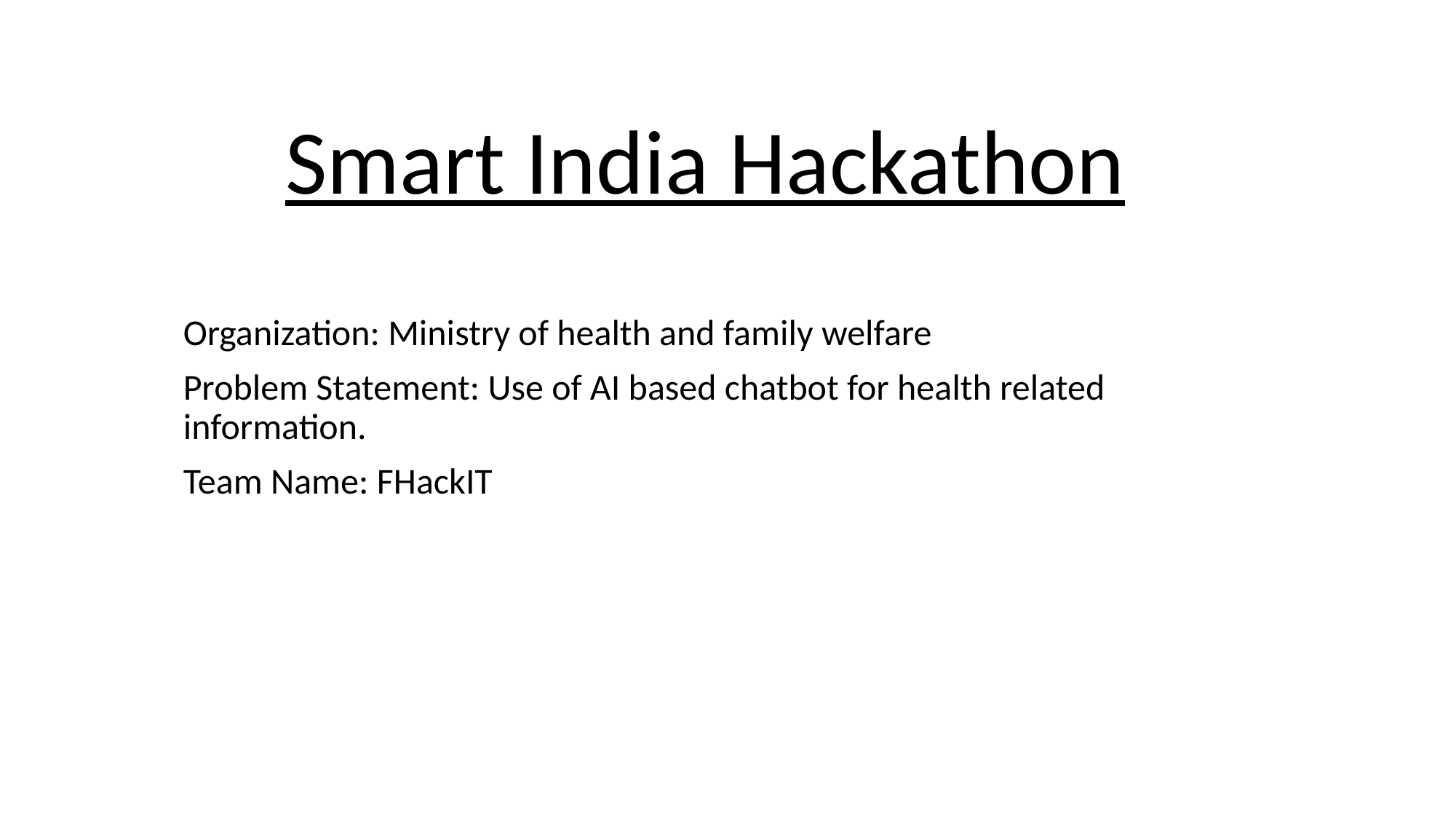

# Smart India Hackathon
Organization: Ministry of health and family welfare
Problem Statement: Use of AI based chatbot for health related information.
Team Name: FHackIT